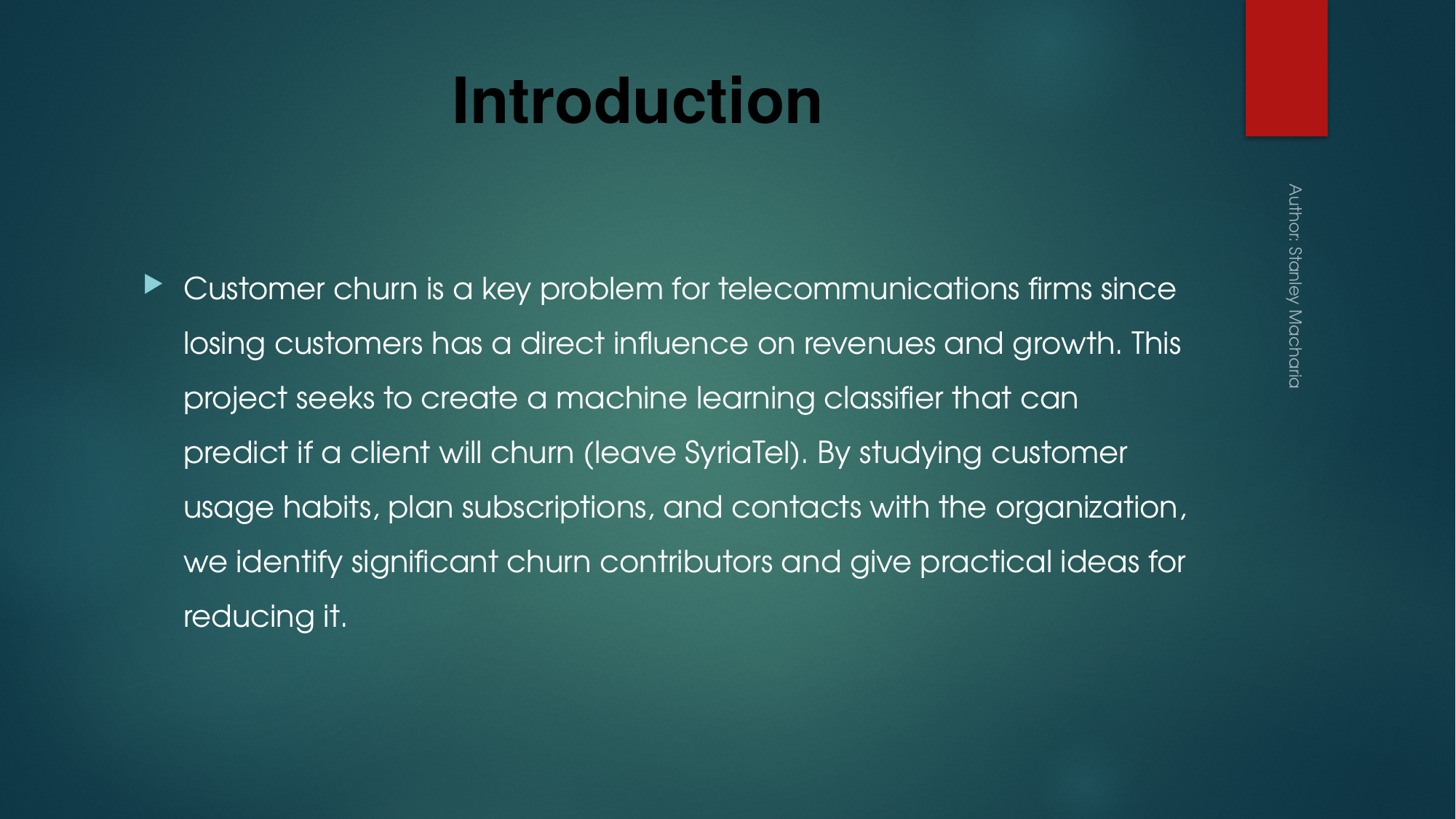

# Introduction
Customer churn is a key problem for telecommunications firms since losing customers has a direct influence on revenues and growth. This project seeks to create a machine learning classifier that can predict if a client will churn (leave SyriaTel). By studying customer usage habits, plan subscriptions, and contacts with the organization, we identify significant churn contributors and give practical ideas for reducing it.
Author: Stanley Macharia